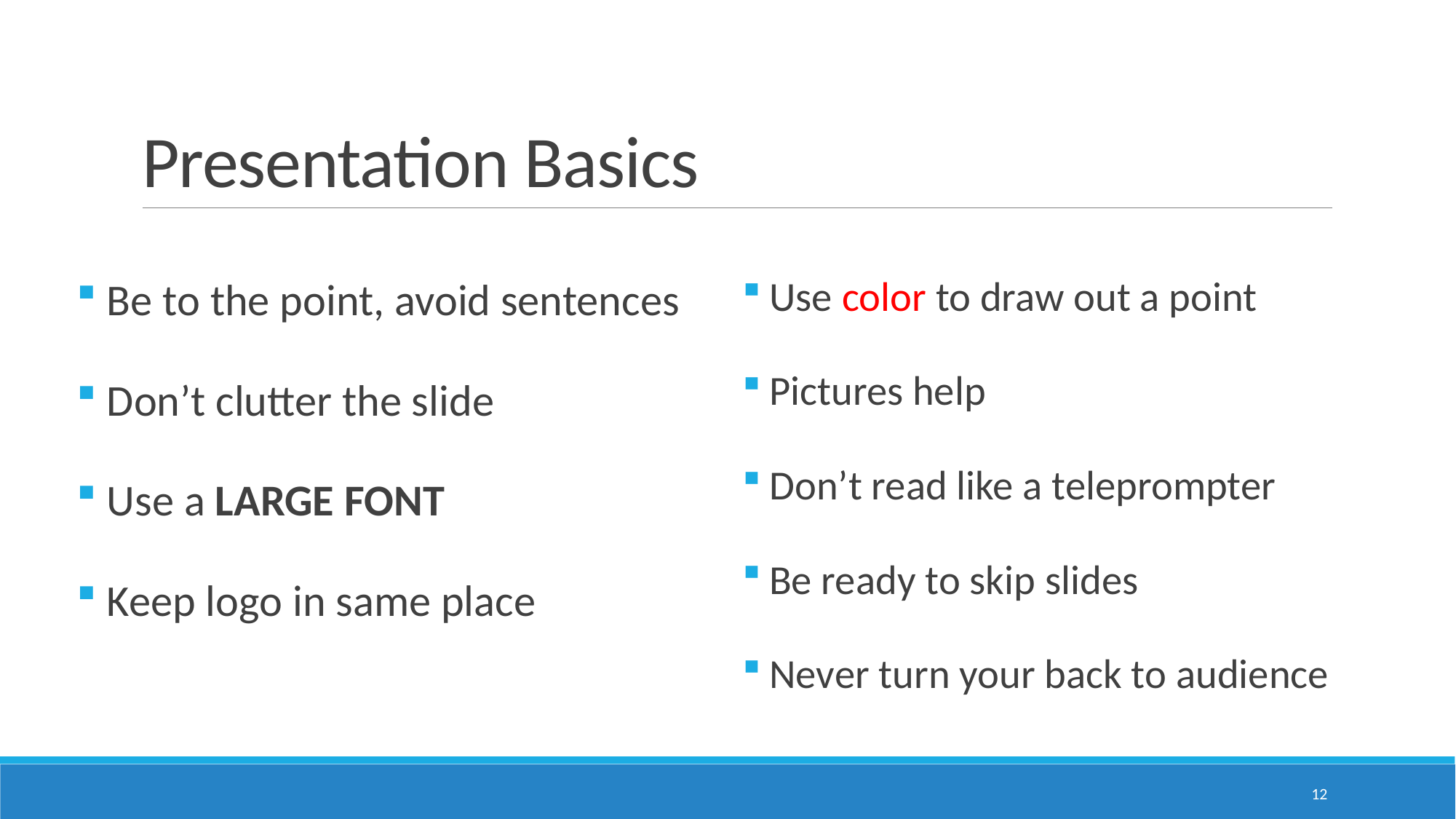

# Presentation Basics
 Be to the point, avoid sentences
 Don’t clutter the slide
 Use a LARGE FONT
 Keep logo in same place

 Use color to draw out a point
 Pictures help
 Don’t read like a teleprompter
 Be ready to skip slides
 Never turn your back to audience

12